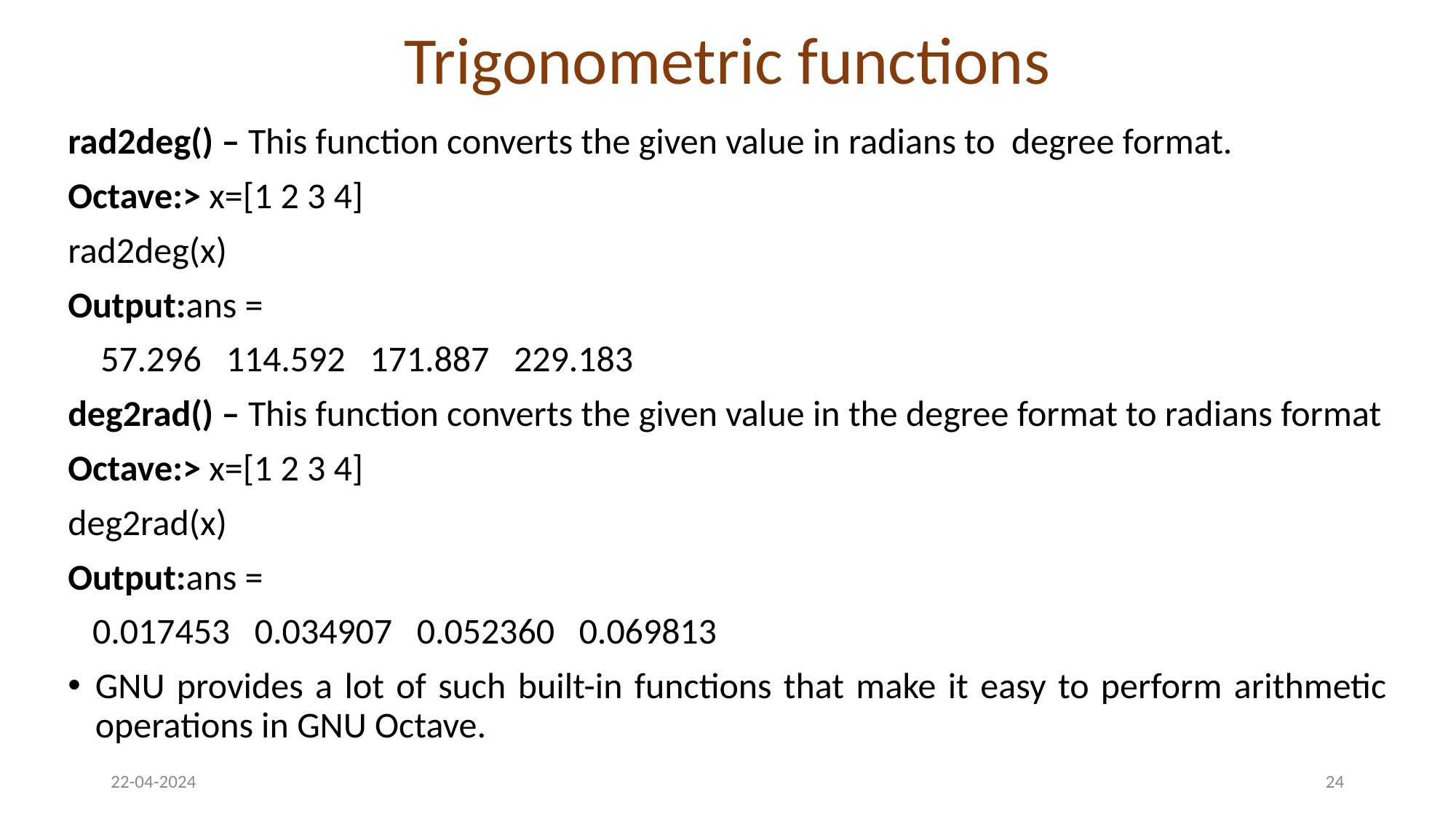

# Trigonometric functions
rad2deg() – This function converts the given value in radians to  degree format.
Octave:> x=[1 2 3 4]
rad2deg(x)
Output:ans =
    57.296   114.592   171.887   229.183
deg2rad() – This function converts the given value in the degree format to radians format
Octave:> x=[1 2 3 4]
deg2rad(x)
Output:ans =
   0.017453   0.034907   0.052360   0.069813
GNU provides a lot of such built-in functions that make it easy to perform arithmetic operations in GNU Octave.
22-04-2024
24